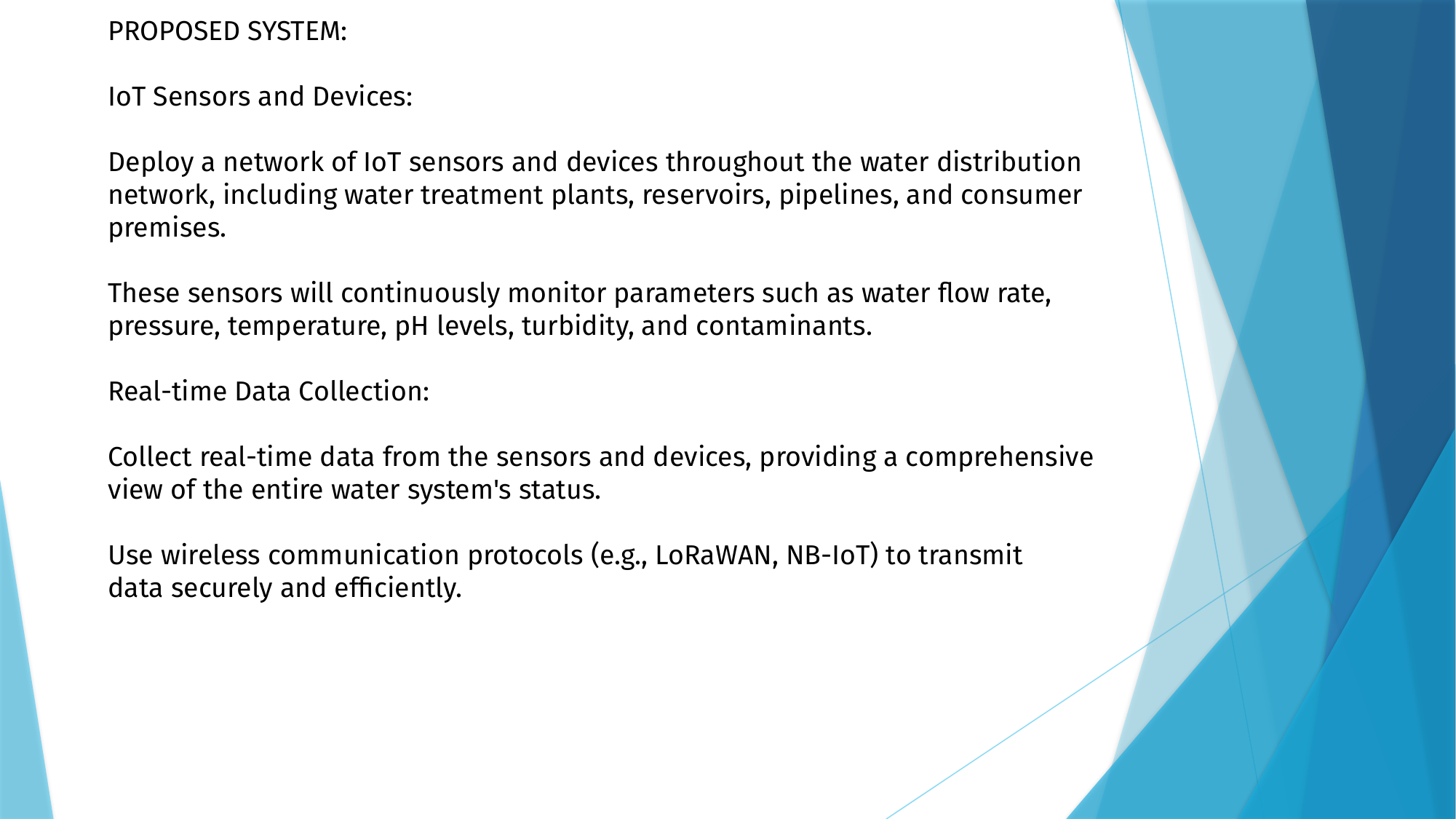

PROPOSED SYSTEM:

IoT Sensors and Devices:

Deploy a network of IoT sensors and devices throughout the water distribution
network, including water treatment plants, reservoirs, pipelines, and consumer
premises.

These sensors will continuously monitor parameters such as water flow rate,
pressure, temperature, pH levels, turbidity, and contaminants.

Real-time Data Collection:

Collect real-time data from the sensors and devices, providing a comprehensive
view of the entire water system's status.

Use wireless communication protocols (e.g., LoRaWAN, NB-IoT) to transmit
data securely and efficiently.